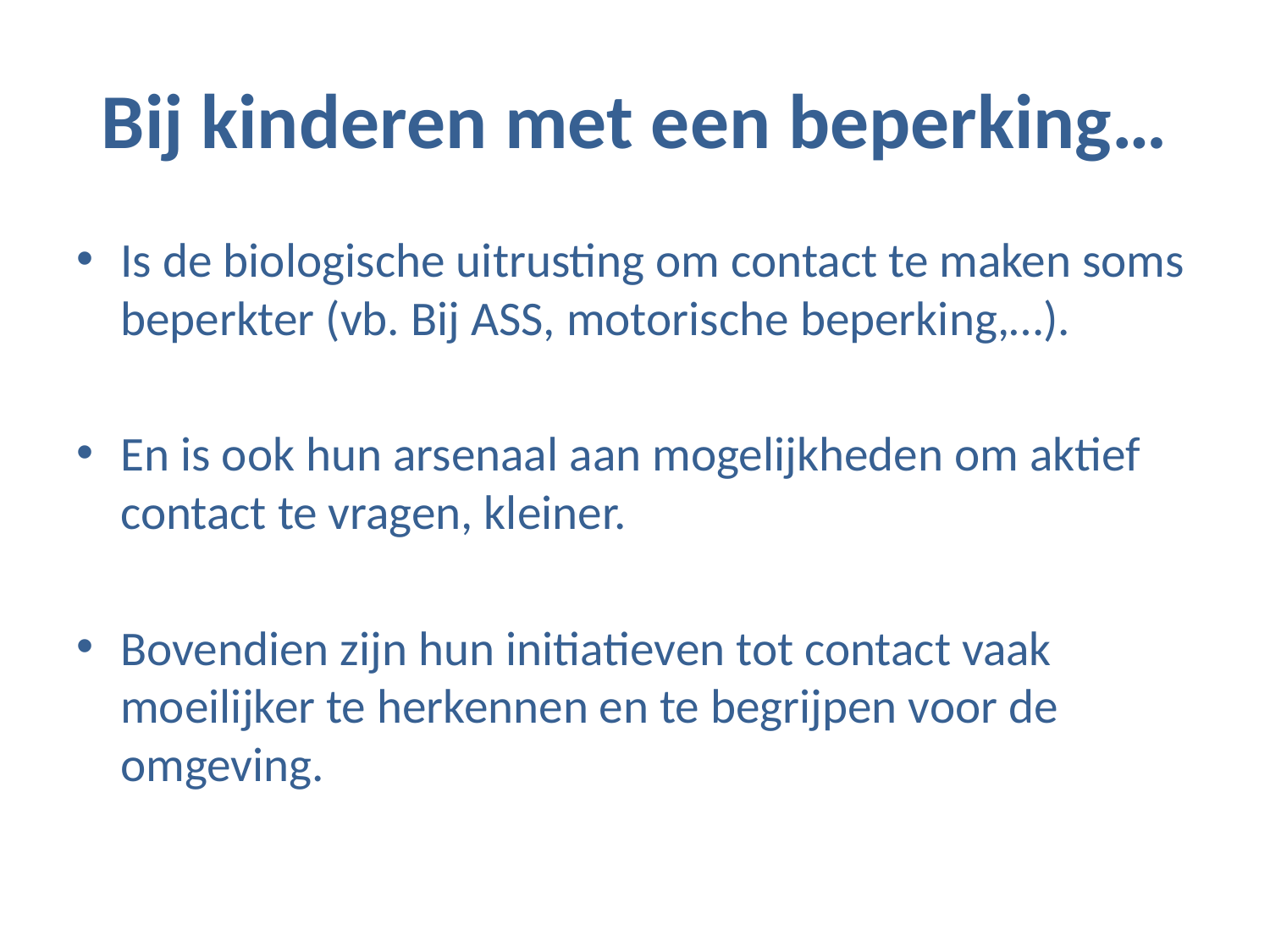

# Bij kinderen met een beperking…
Is de biologische uitrusting om contact te maken soms beperkter (vb. Bij ASS, motorische beperking,…).

En is ook hun arsenaal aan mogelijkheden om aktief contact te vragen, kleiner.

Bovendien zijn hun initiatieven tot contact vaak moeilijker te herkennen en te begrijpen voor de omgeving.